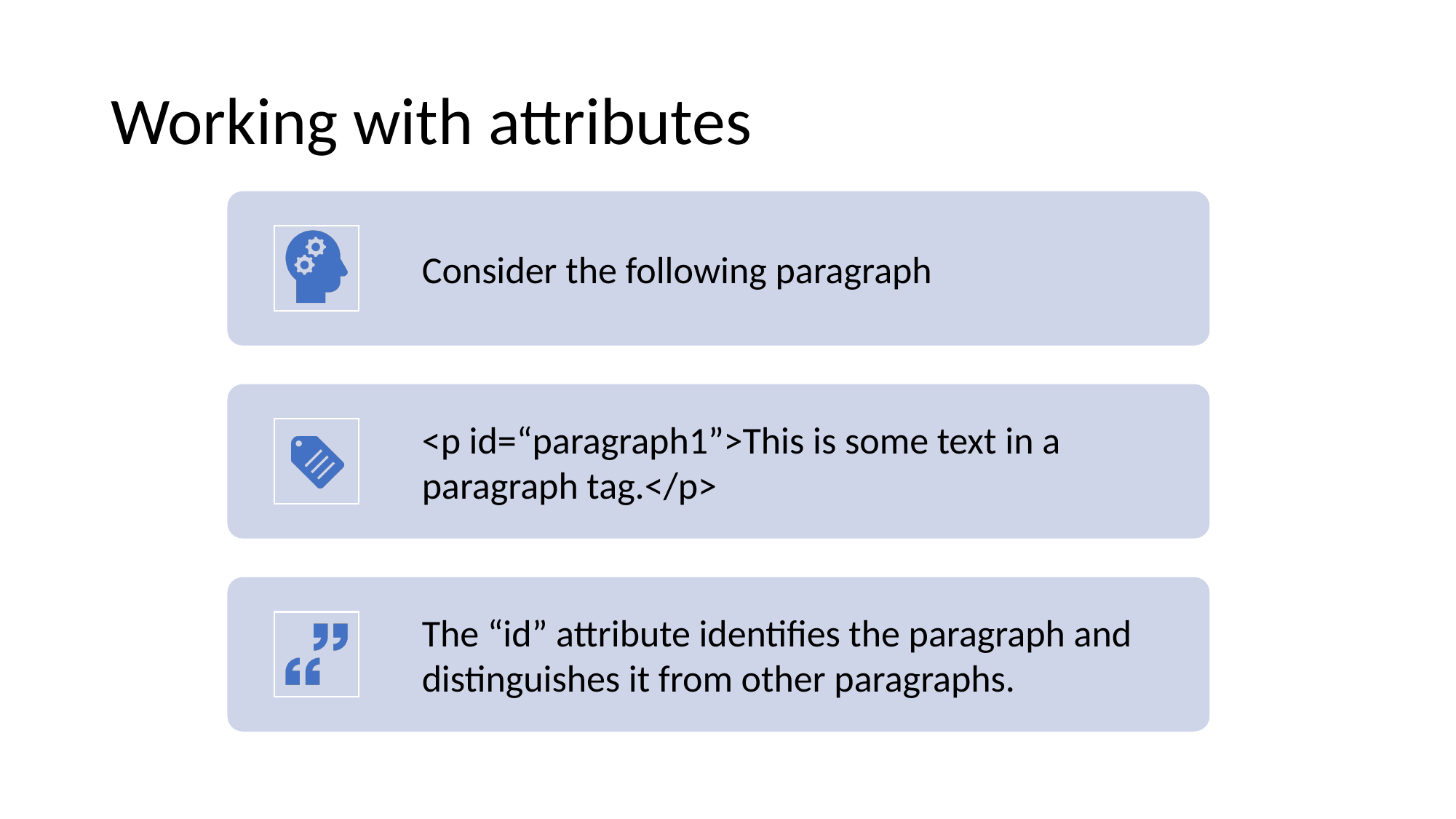

# Working with attributes
Consider the following paragraph
<p id=“paragraph1”>This is some text in a paragraph tag.</p>
The “id” attribute identifies the paragraph and distinguishes it from other paragraphs.